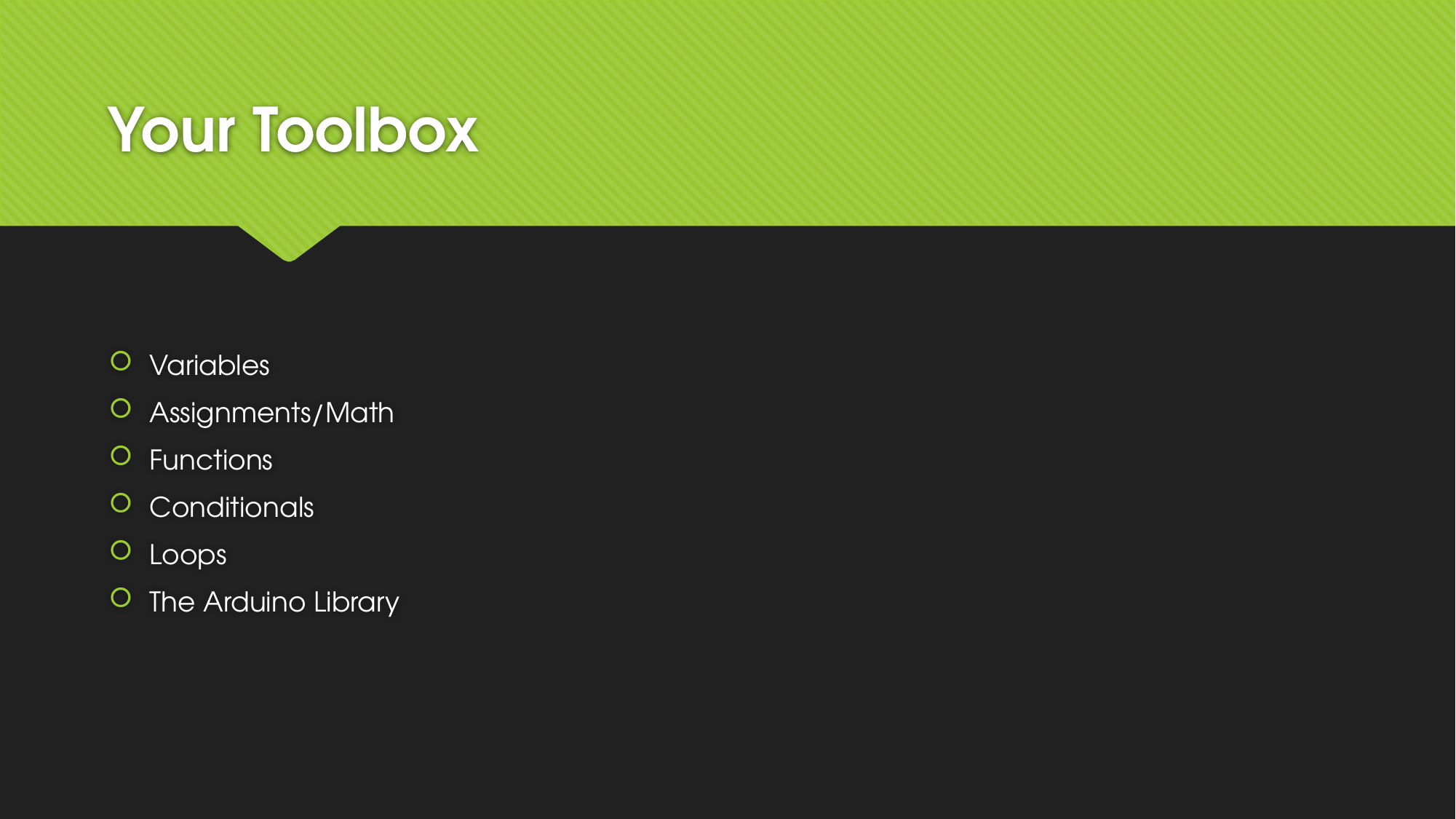

# Your Toolbox
Variables
Assignments/Math
Functions
Conditionals
Loops
The Arduino Library